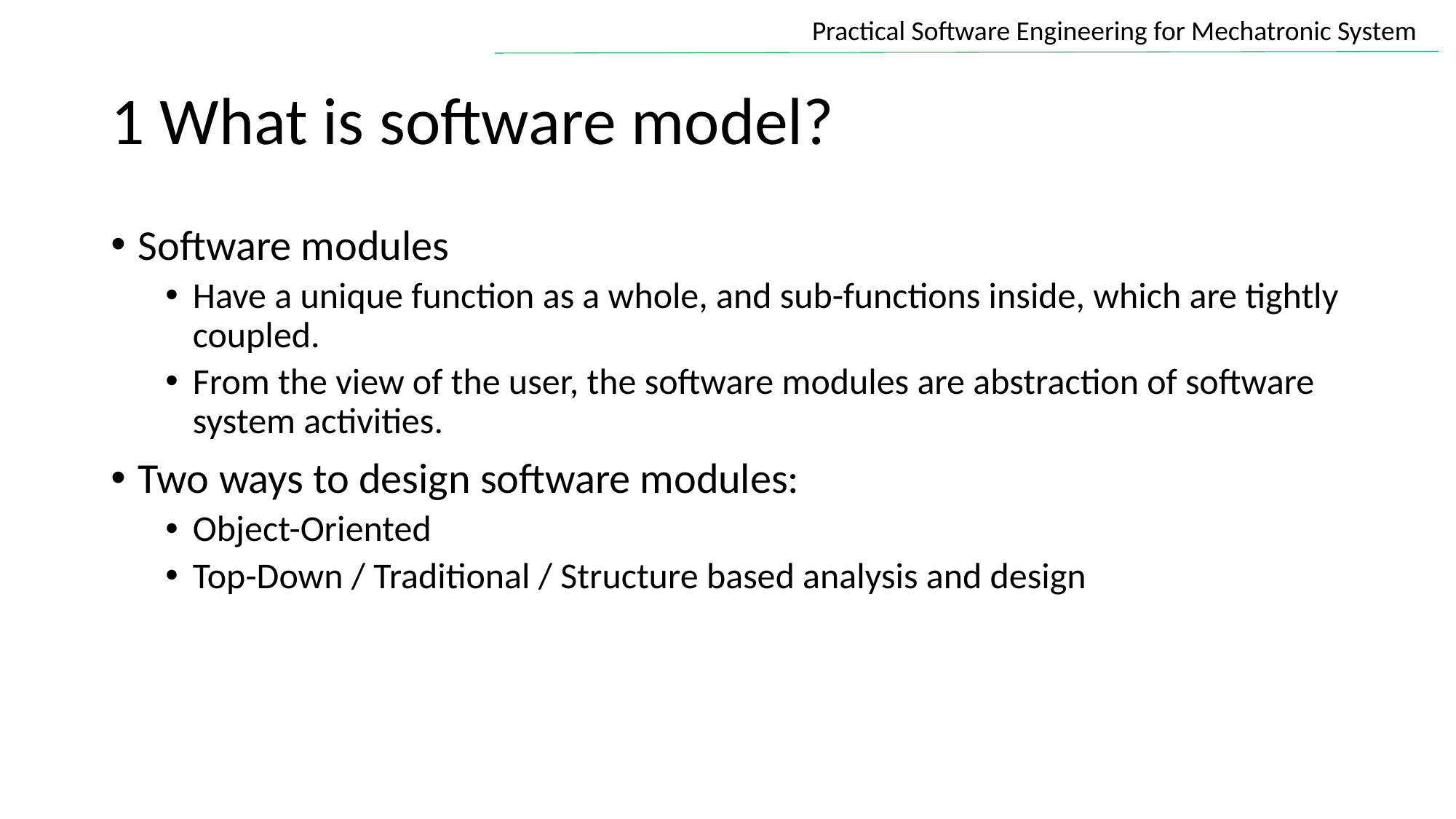

# 1 What is software model?
Software modules
Have a unique function as a whole, and sub-functions inside, which are tightly coupled.
From the view of the user, the software modules are abstraction of software system activities.
Two ways to design software modules:
Object-Oriented
Top-Down / Traditional / Structure based analysis and design